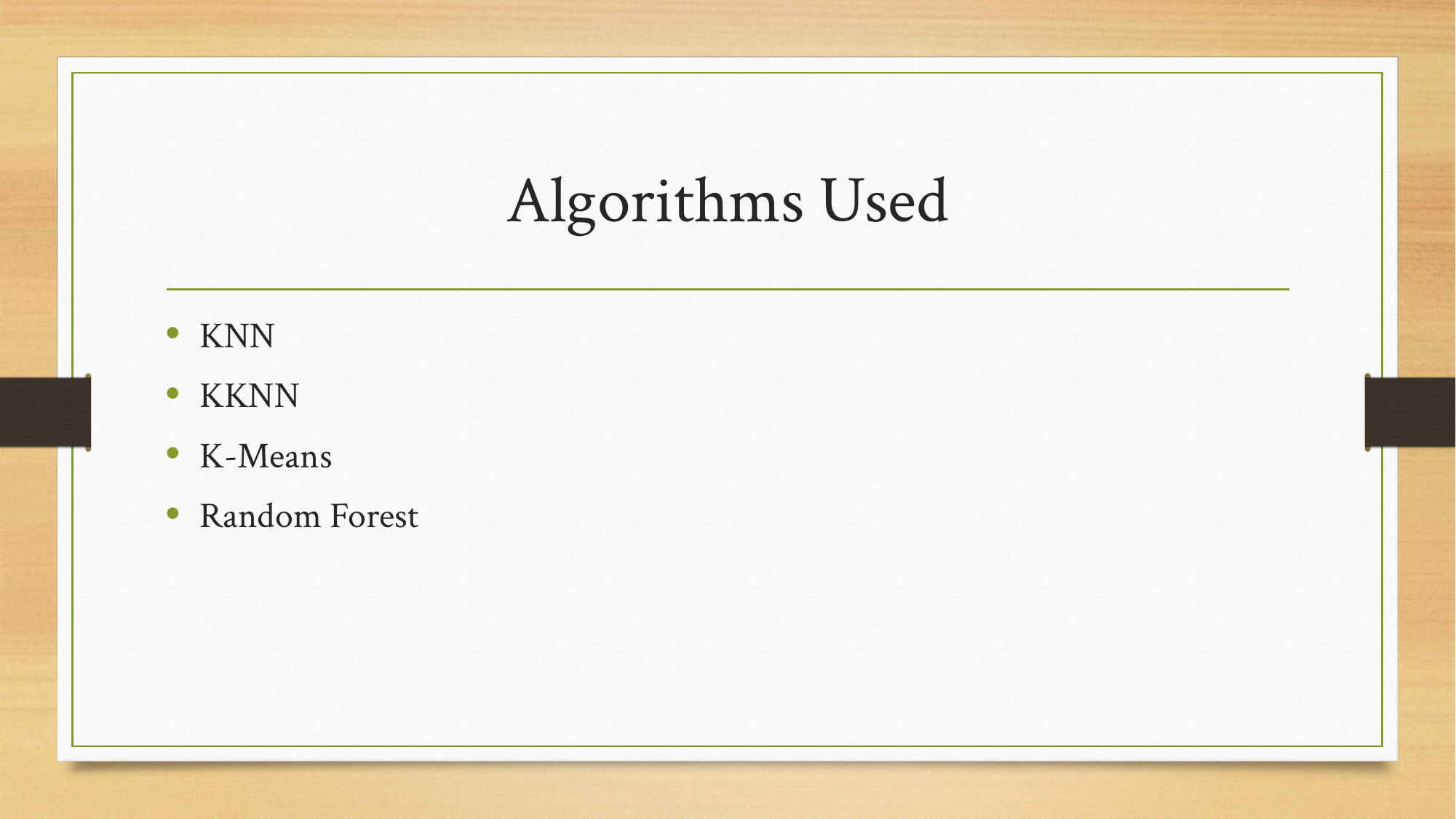

# Algorithms Used
KNN
KKNN
K-Means
Random Forest